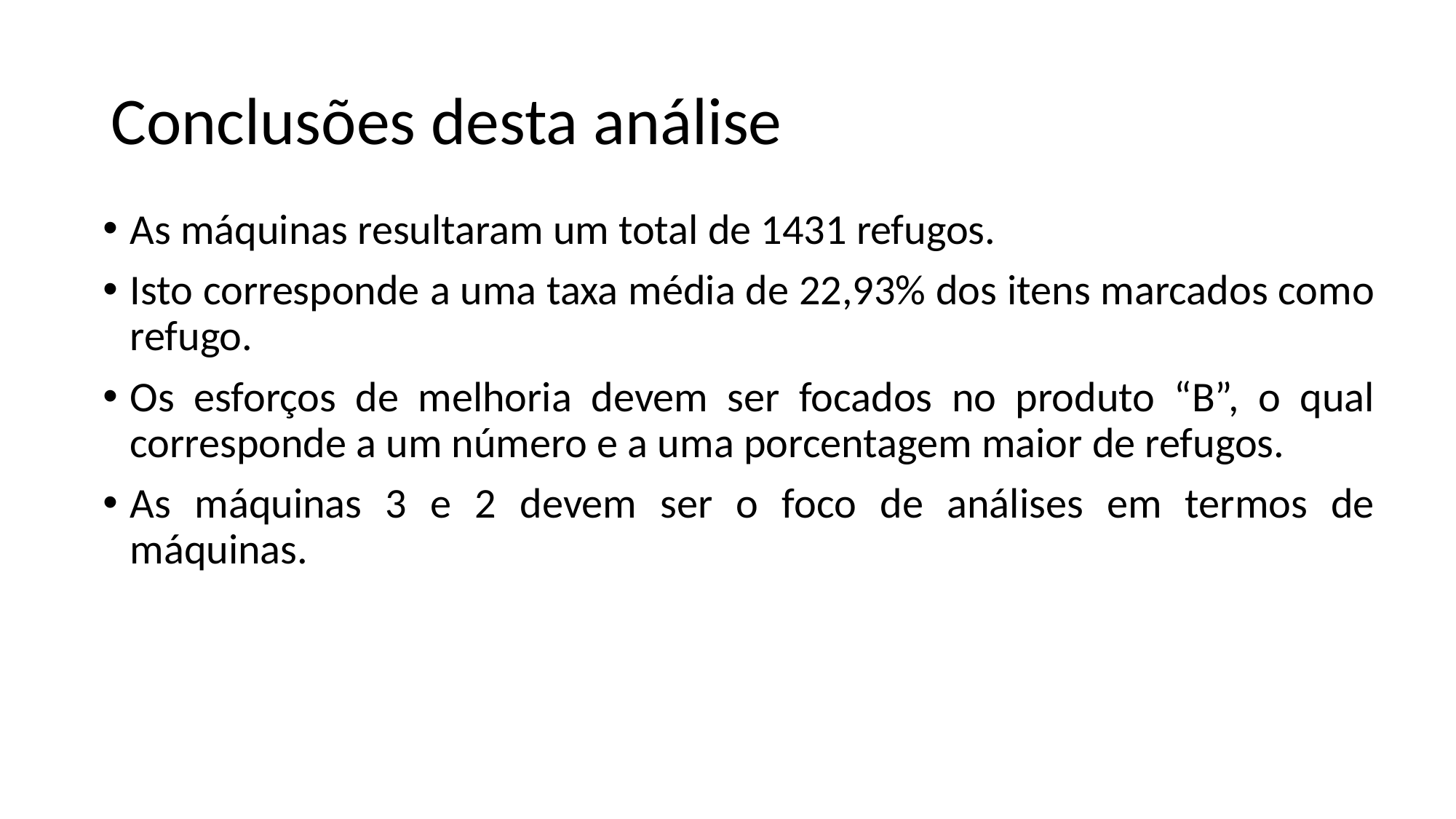

# Conclusões desta análise
As máquinas resultaram um total de 1431 refugos.
Isto corresponde a uma taxa média de 22,93% dos itens marcados como refugo.
Os esforços de melhoria devem ser focados no produto “B”, o qual corresponde a um número e a uma porcentagem maior de refugos.
As máquinas 3 e 2 devem ser o foco de análises em termos de máquinas.